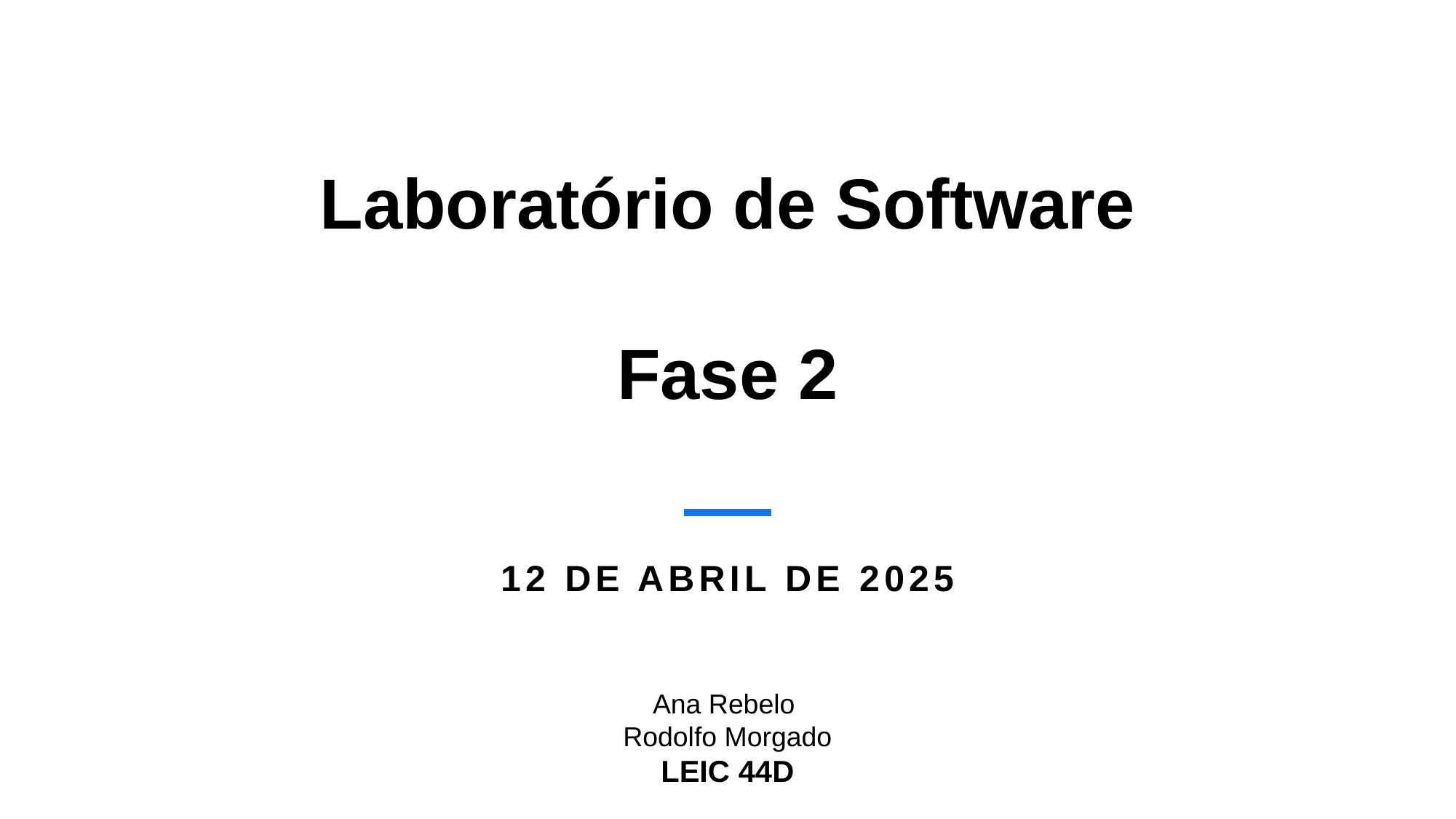

# Laboratório de Software Fase 2
12 de Abril de 2025
Ana Rebelo
Rodolfo Morgado
LEIC 44D